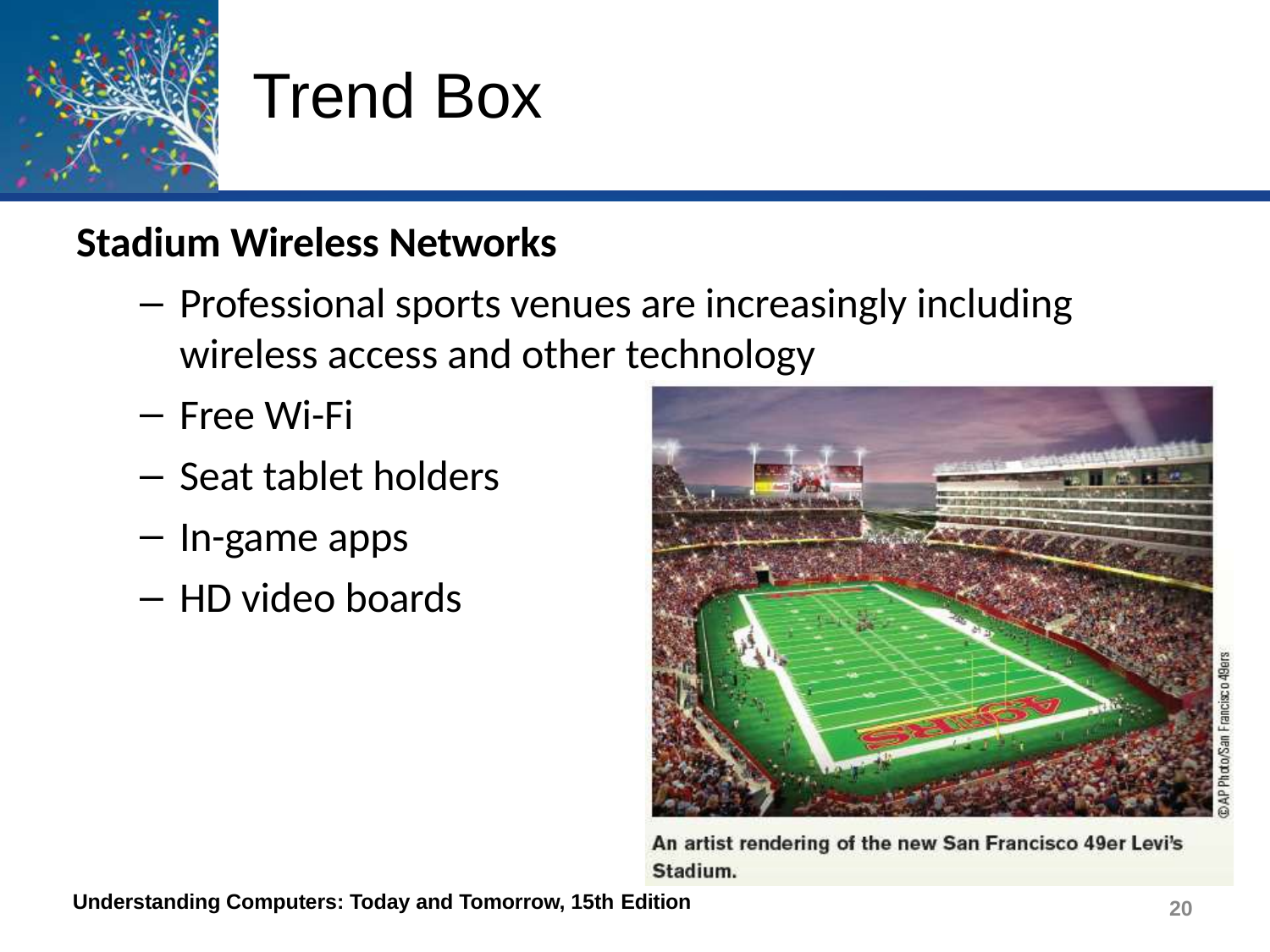

# Trend Box
Stadium Wireless Networks
Professional sports venues are increasingly including
wireless access and other technology
Free Wi-Fi
Seat tablet holders
In-game apps
HD video boards

Understanding Computers: Today and Tomorrow, 15th Edition
20